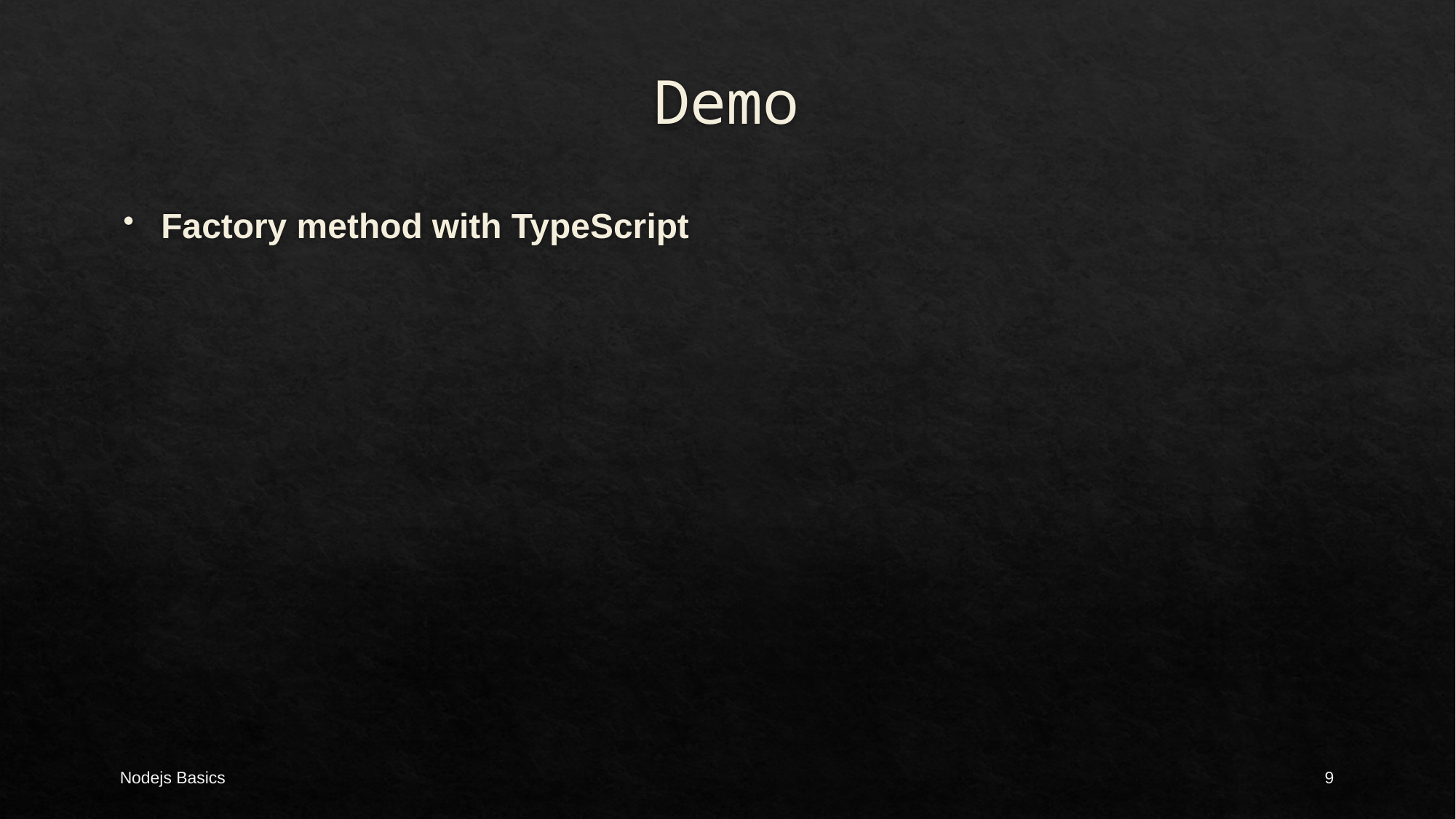

# Demo
Factory method with TypeScript
Nodejs Basics
9